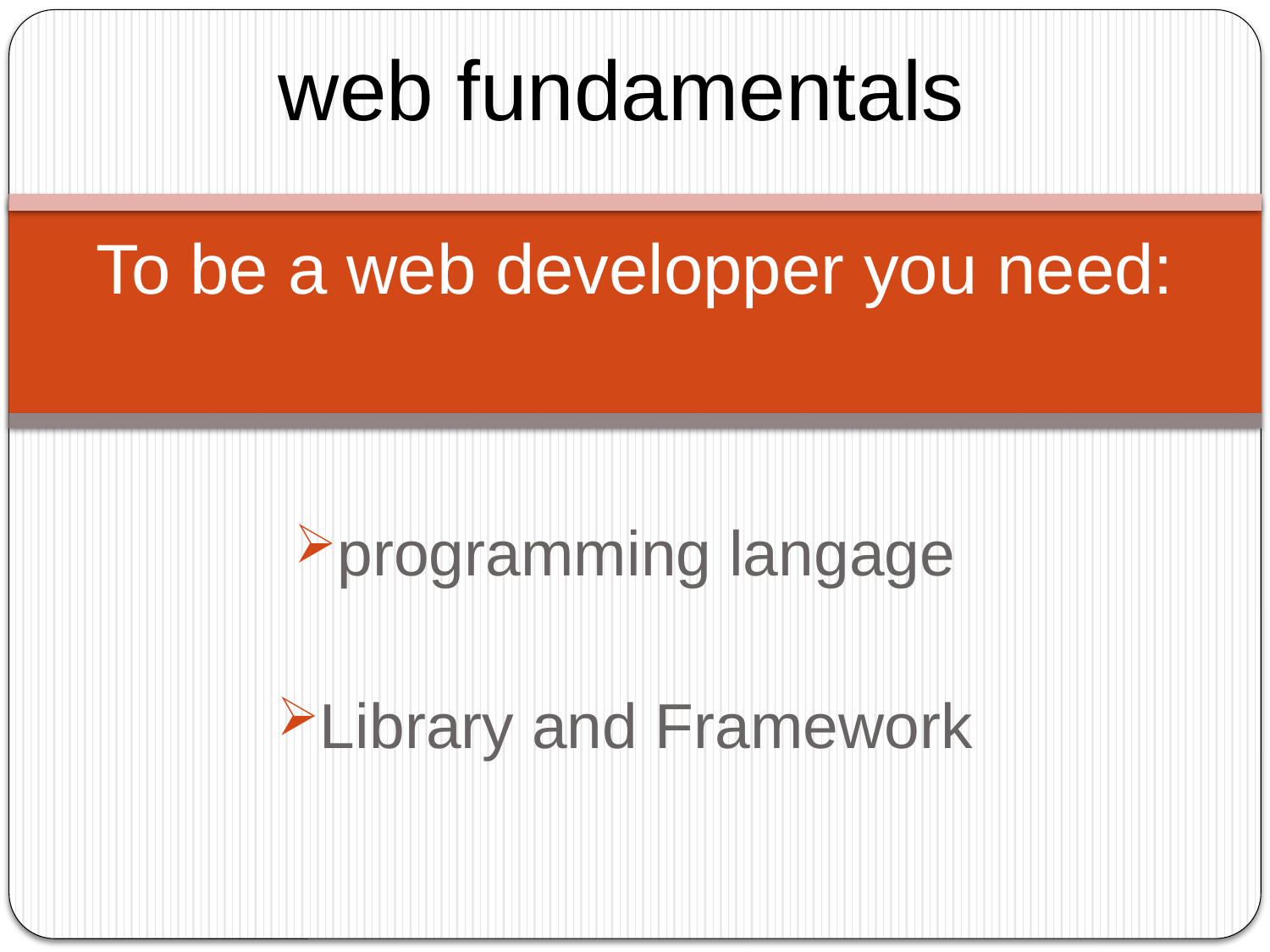

web fundamentals
# To be a web developper you need:
programming langage

Library and Framework